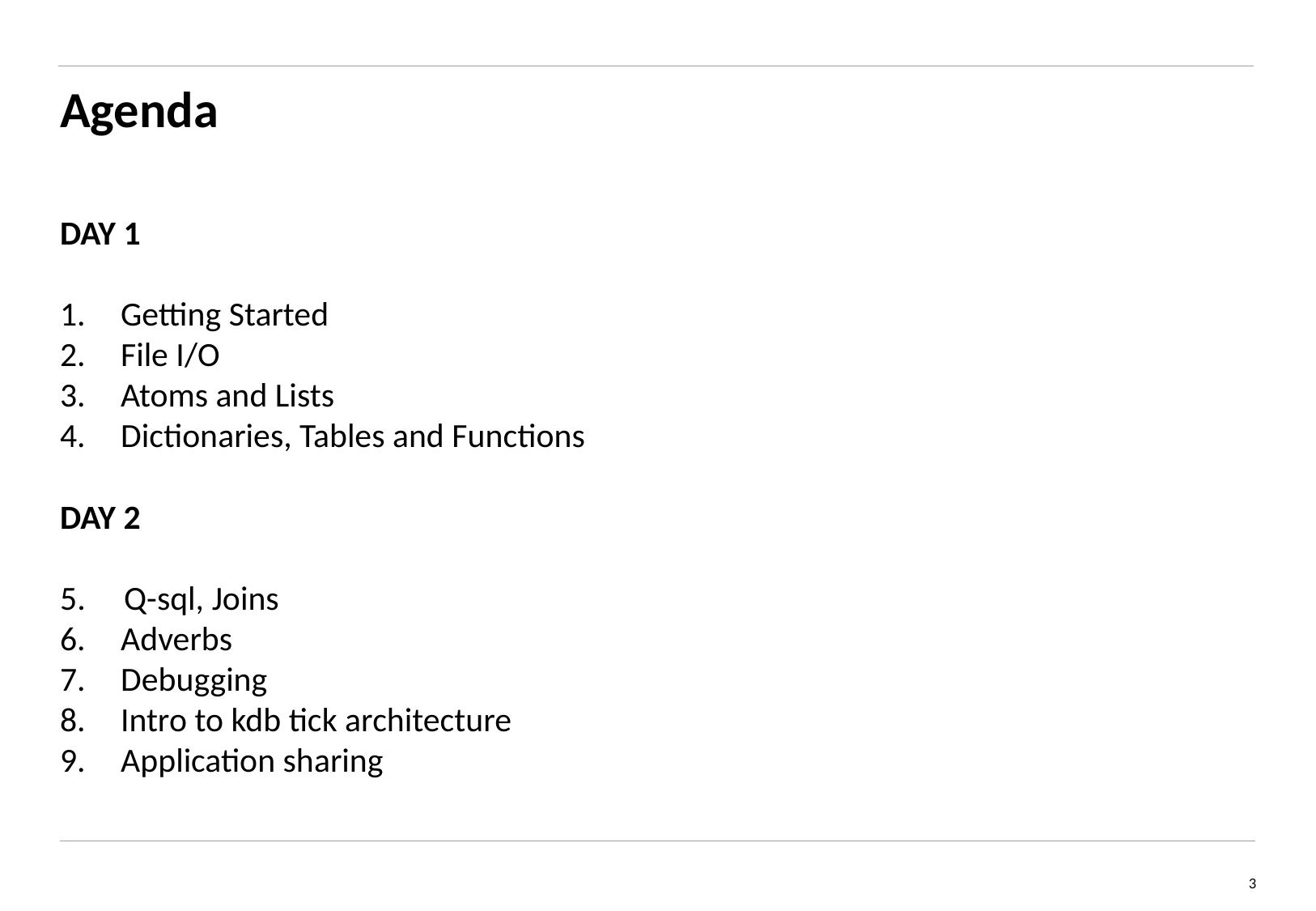

# Agenda
DAY 1

Getting Started
File I/O
Atoms and Lists
Dictionaries, Tables and Functions

DAY 2

5.     Q-sql, Joins
Adverbs
Debugging
Intro to kdb tick architecture
Application sharing
3